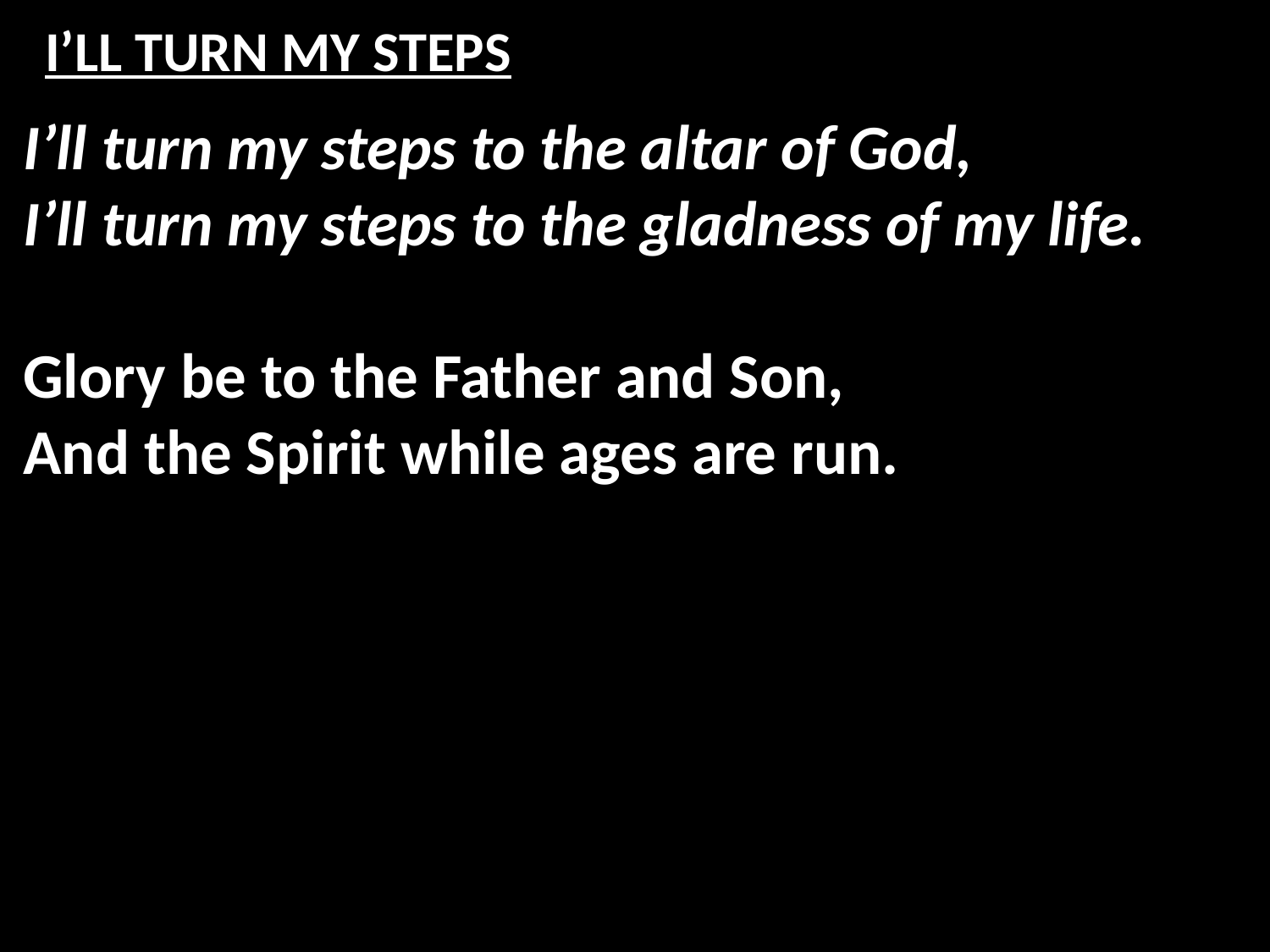

# I’LL TURN MY STEPS
I’ll turn my steps to the altar of God,
I’ll turn my steps to the gladness of my life.

Glory be to the Father and Son,
And the Spirit while ages are run.